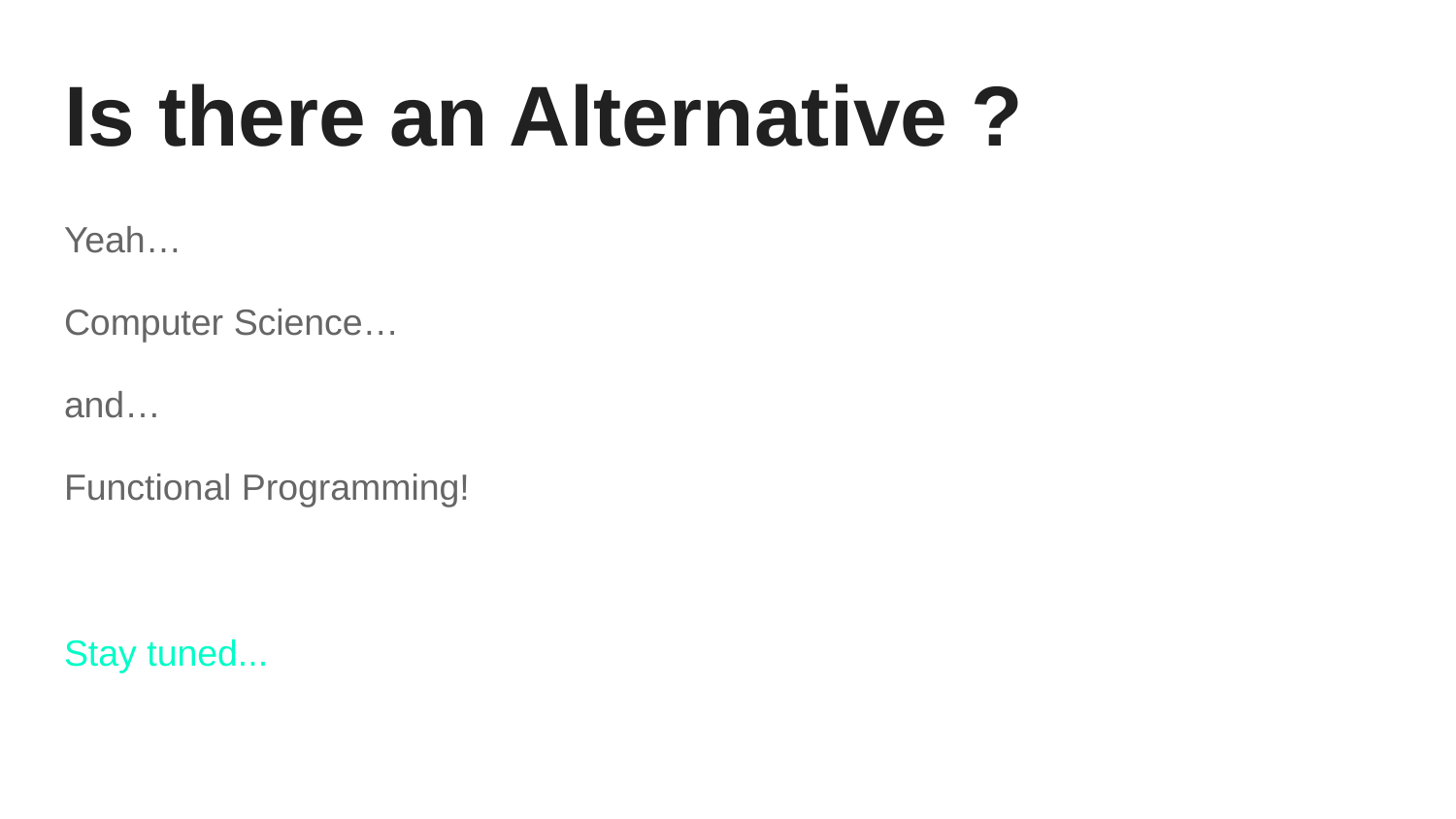

# Is there an Alternative ?
Yeah…
Computer Science…
and…
Functional Programming!

Stay tuned...